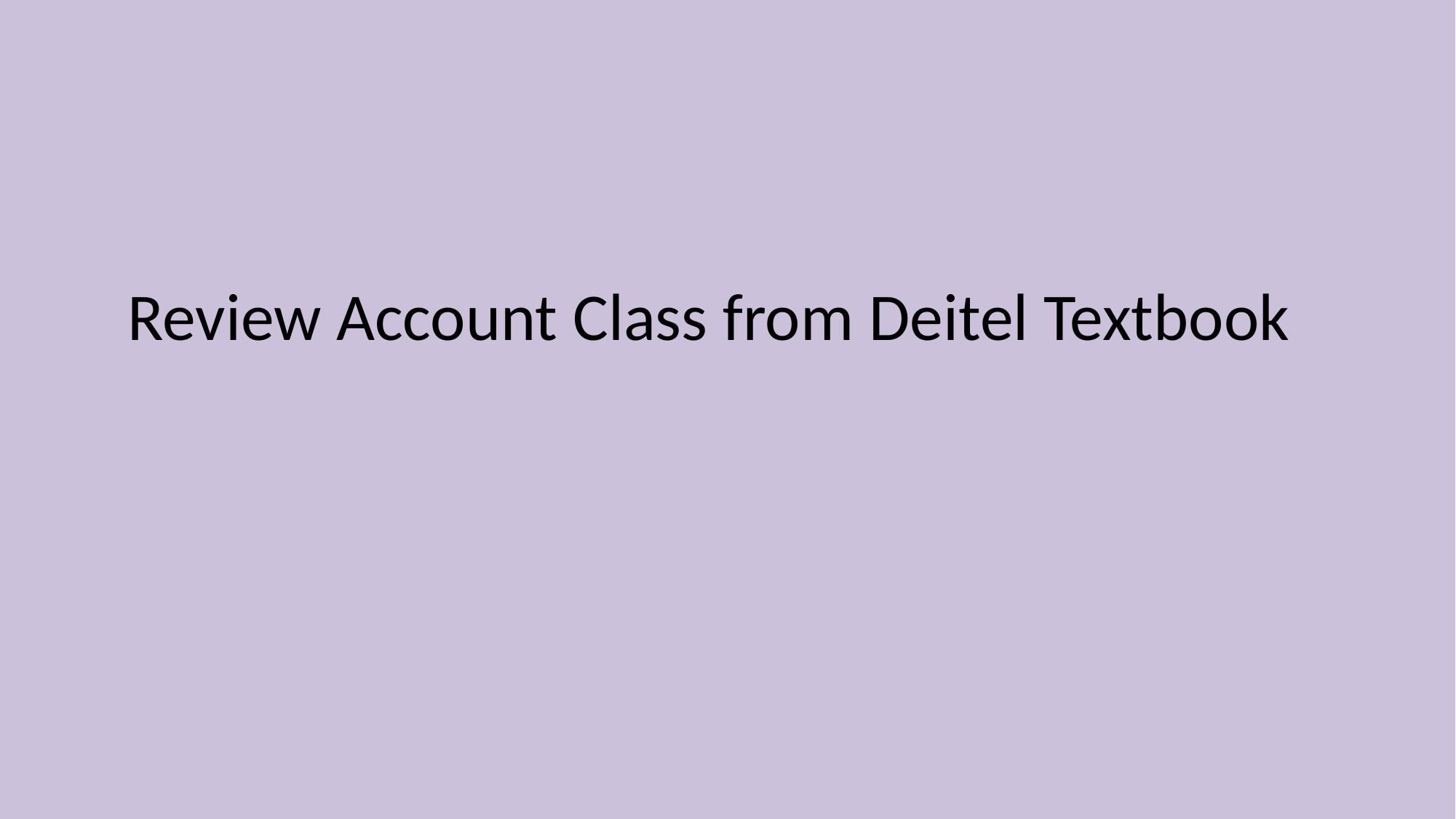

# Review Account Class from Deitel Textbook